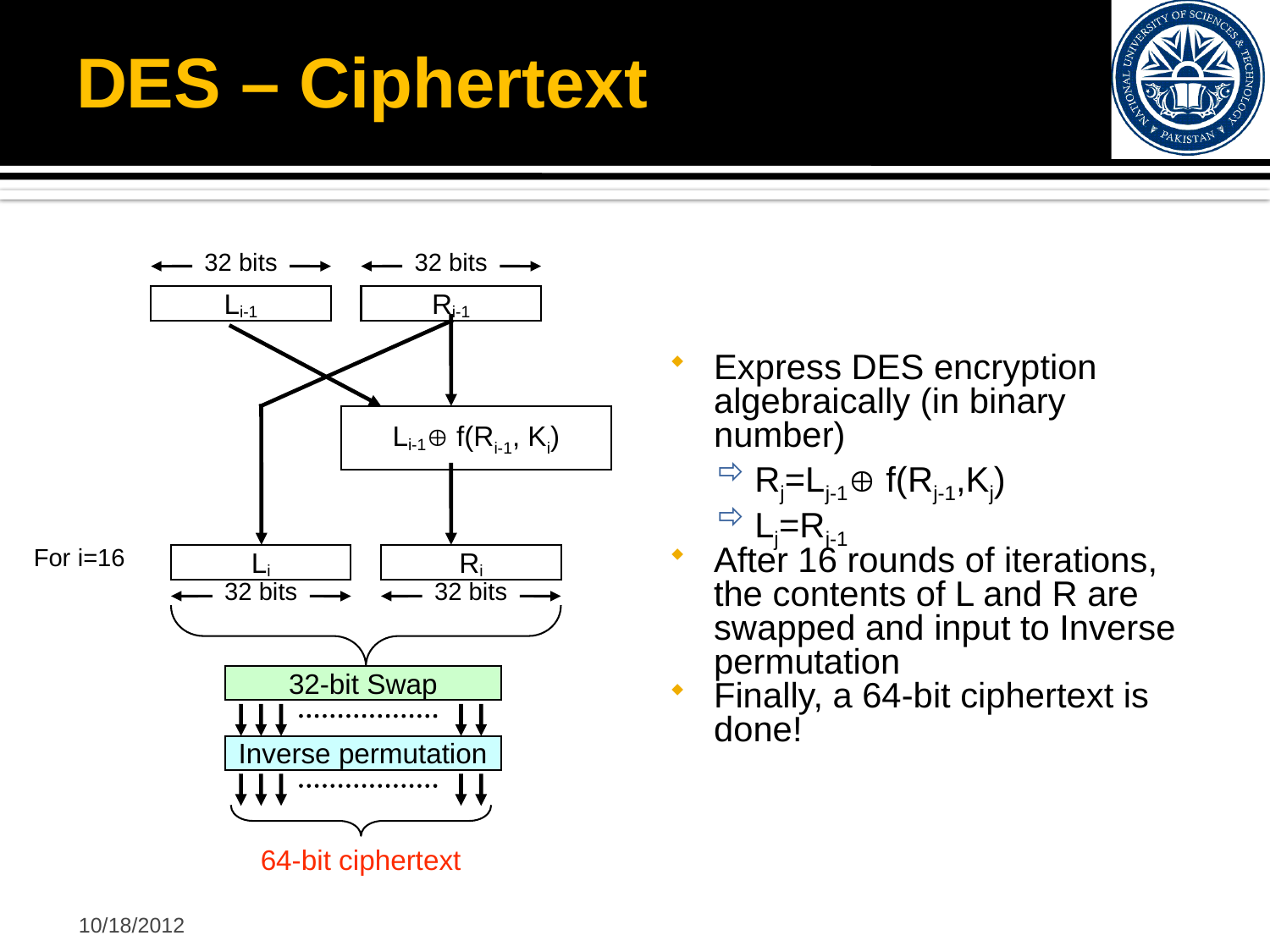

# DES – Ciphertext

32 bits
32 bits

Li-1
Ri-1

Express DES encryption algebraically (in binary number)
Rj=Lj-1⊕ f(Rj-1,Kj)
Lj=Rj-1
After 16 rounds of iterations, the contents of L and R are swapped and input to Inverse permutation
Finally, a 64-bit ciphertext is done!
Li-1⊕ f(Ri-1, Ki)

For i=16
Li
Ri
32 bits
32 bits

32-bit Swap

Inverse permutation

64-bit ciphertext
10/18/2012